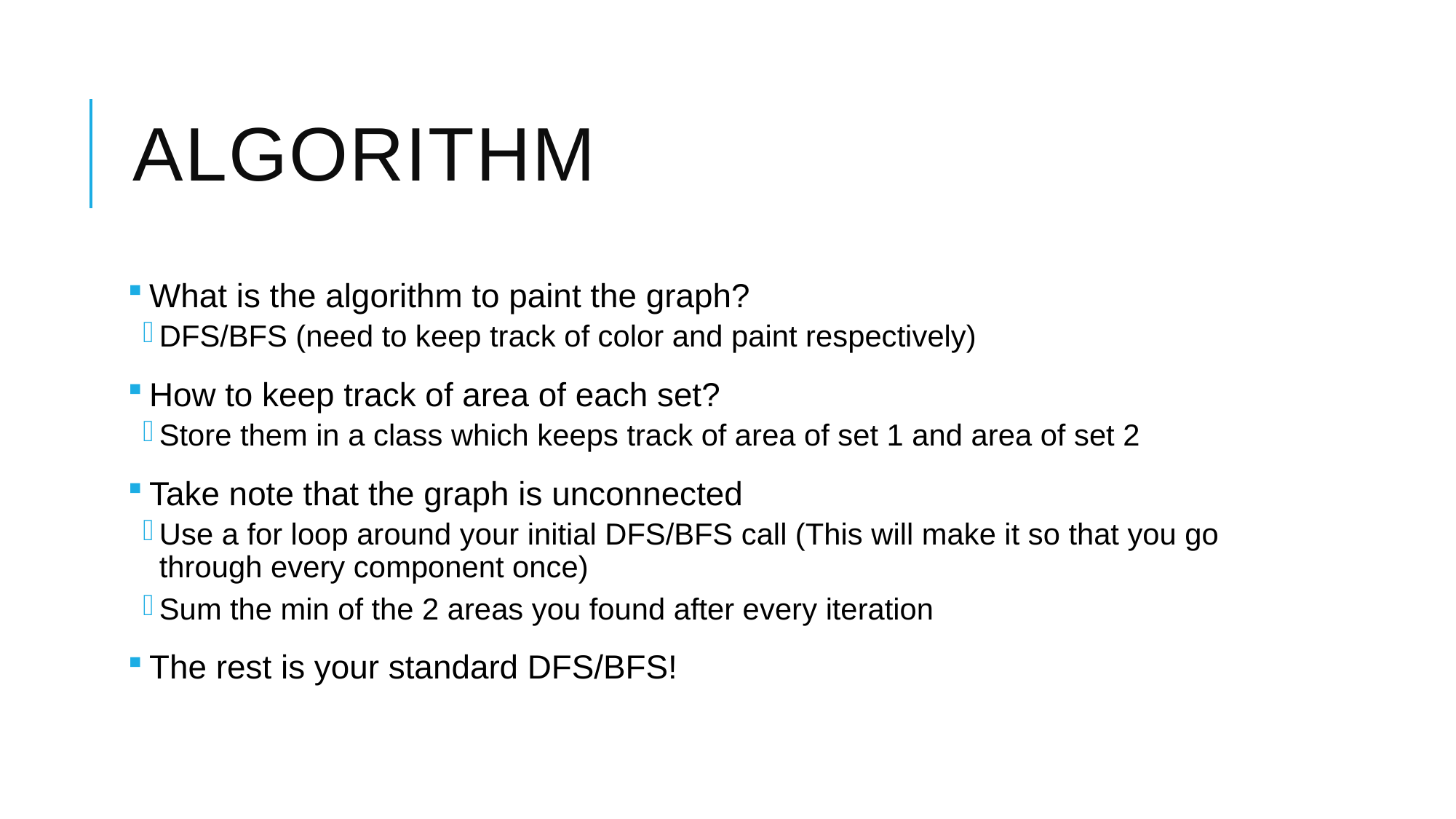

# Algorithm
What is the algorithm to paint the graph?
DFS/BFS (need to keep track of color and paint respectively)
How to keep track of area of each set?
Store them in a class which keeps track of area of set 1 and area of set 2
Take note that the graph is unconnected
Use a for loop around your initial DFS/BFS call (This will make it so that you go through every component once)
Sum the min of the 2 areas you found after every iteration
The rest is your standard DFS/BFS!